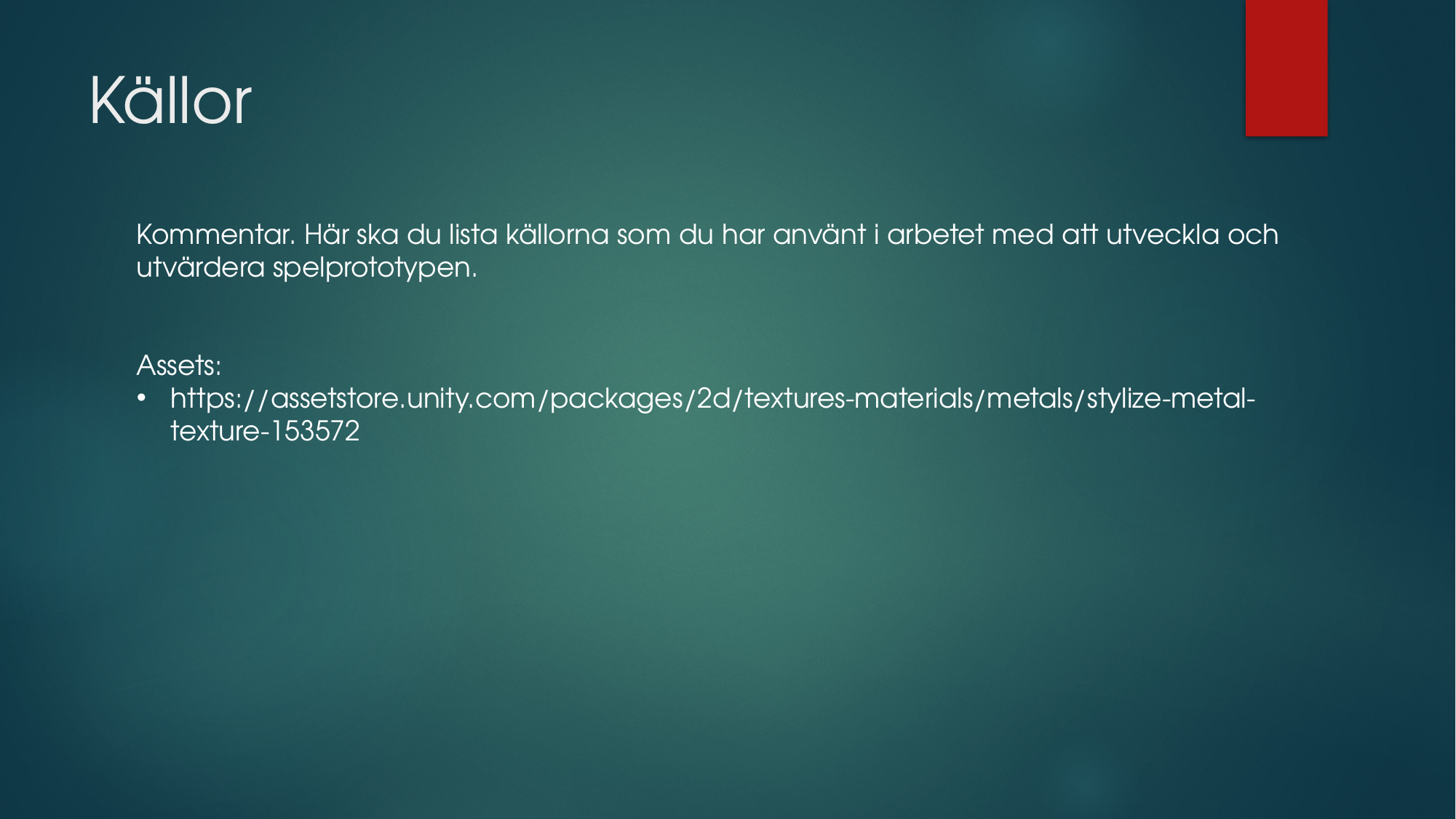

# Källor
Kommentar. Här ska du lista källorna som du har använt i arbetet med att utveckla och utvärdera spelprototypen.

Assets:
https://assetstore.unity.com/packages/2d/textures-materials/metals/stylize-metal-texture-153572